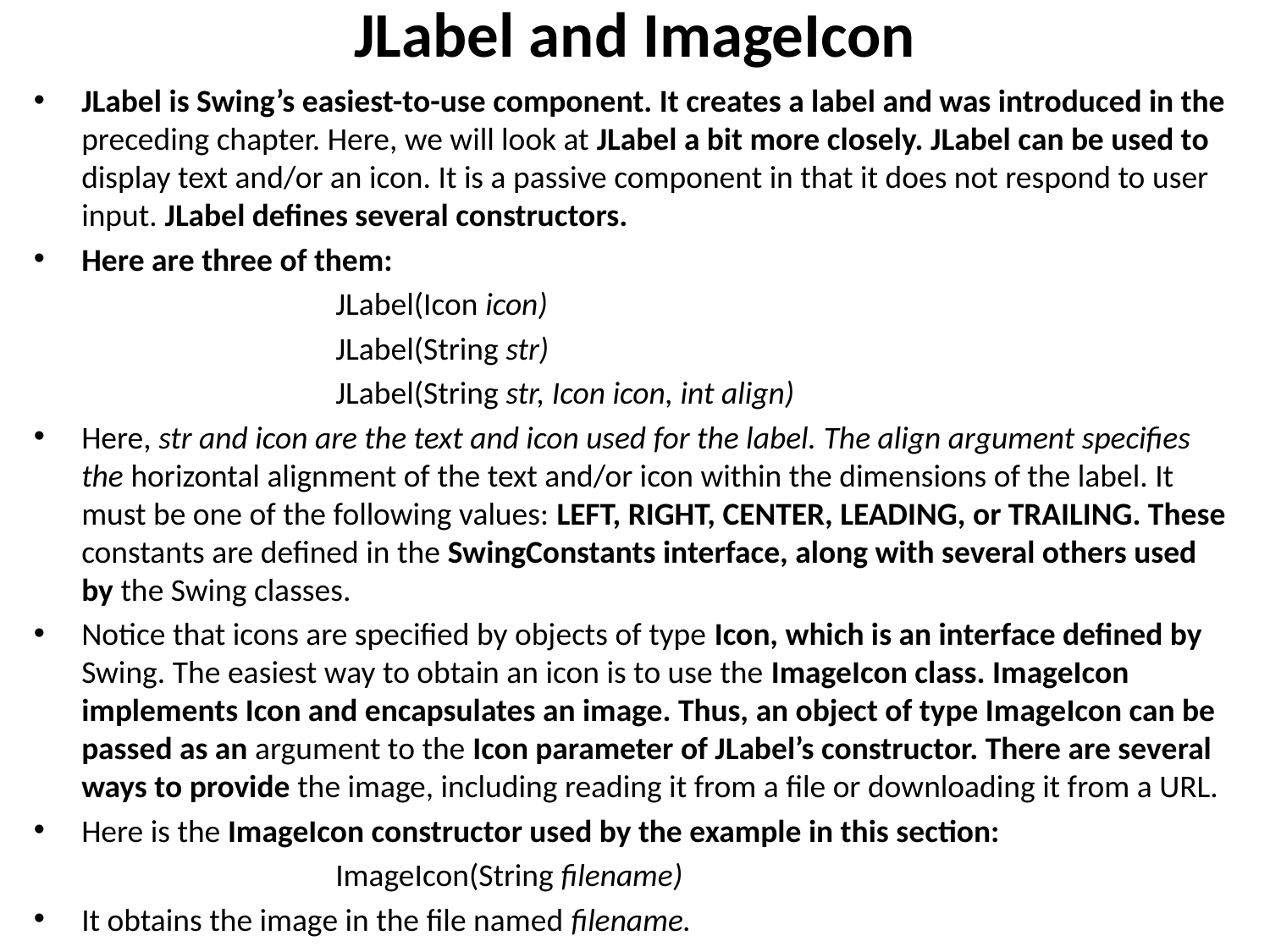

# JLabel and ImageIcon
JLabel is Swing’s easiest-to-use component. It creates a label and was introduced in the preceding chapter. Here, we will look at JLabel a bit more closely. JLabel can be used to display text and/or an icon. It is a passive component in that it does not respond to user input. JLabel defines several constructors.
Here are three of them:
			JLabel(Icon icon)
			JLabel(String str)
			JLabel(String str, Icon icon, int align)
Here, str and icon are the text and icon used for the label. The align argument specifies the horizontal alignment of the text and/or icon within the dimensions of the label. It must be one of the following values: LEFT, RIGHT, CENTER, LEADING, or TRAILING. These constants are defined in the SwingConstants interface, along with several others used by the Swing classes.
Notice that icons are specified by objects of type Icon, which is an interface defined by Swing. The easiest way to obtain an icon is to use the ImageIcon class. ImageIcon implements Icon and encapsulates an image. Thus, an object of type ImageIcon can be passed as an argument to the Icon parameter of JLabel’s constructor. There are several ways to provide the image, including reading it from a file or downloading it from a URL.
Here is the ImageIcon constructor used by the example in this section:
			ImageIcon(String filename)
It obtains the image in the file named filename.